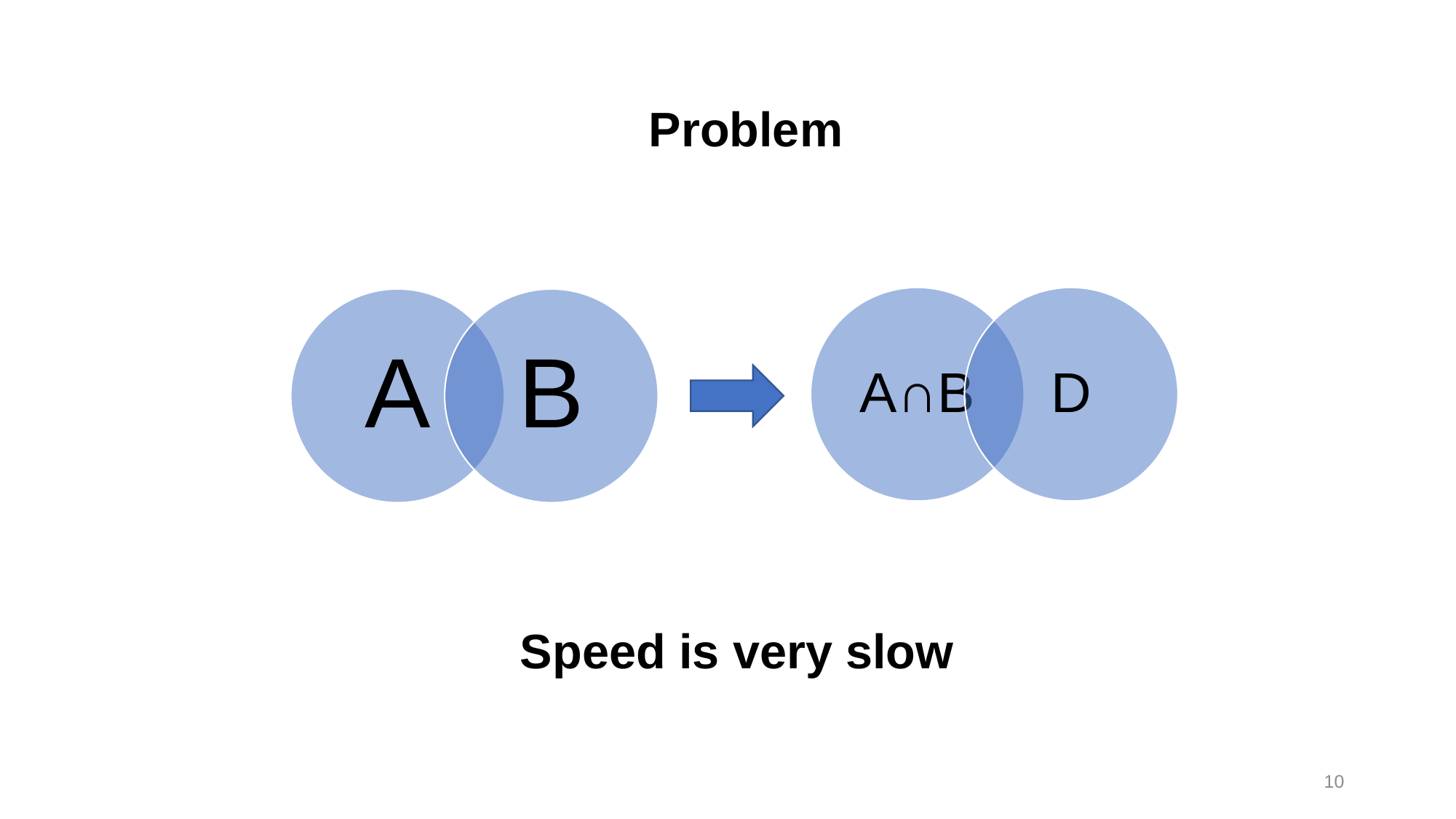

Problem
A∩B
D
A
B

Speed is very slow
10